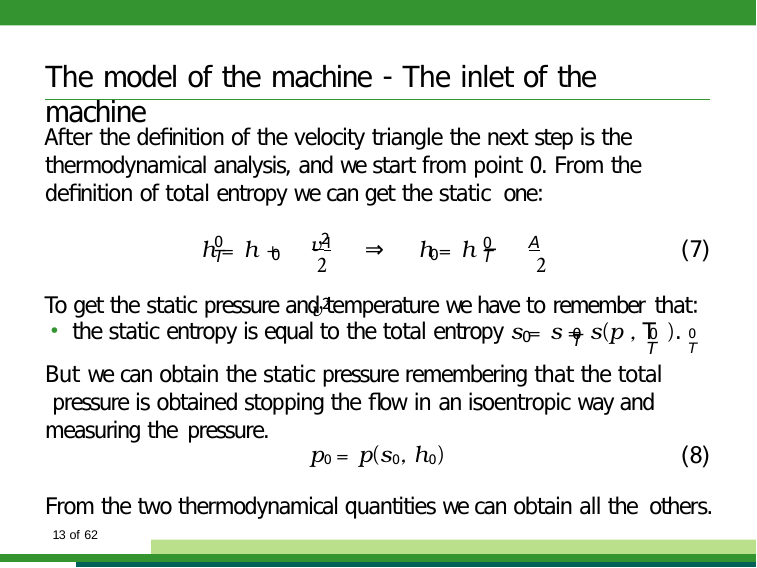

# The model of the machine - The inlet of the machine

After the definition of the velocity triangle the next step is the  thermodynamical analysis, and we start from point 0. From the  definition of total entropy we can get the static one:
v2	v2
0
   1
0	A
h = h +
⇒	h = h −
(7)
0
0
T
T
2	2
To get the static pressure and temperature we have to remember that:
0	0	0
the static entropy is equal to the total entropy s = s = s(p , T ).
•
0
T
T	T
But we can obtain the static pressure remembering that the total  pressure is obtained stopping the flow in an isoentropic way and  measuring the pressure.
p0  = p(s0, h0)
(8)
From the two thermodynamical quantities we can obtain all the others.
13 of 62